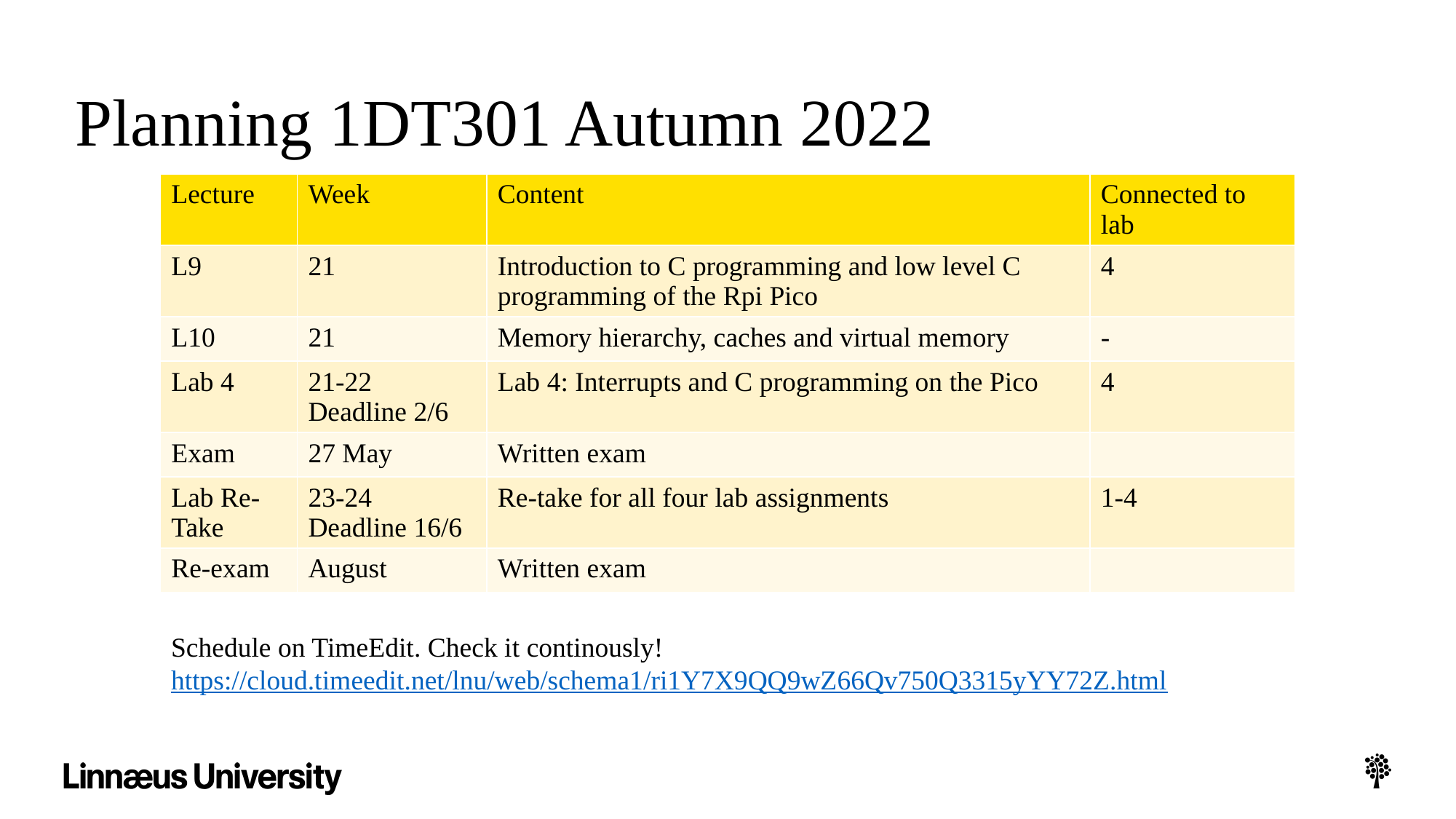

# Planning 1DT301 Autumn 2022
| Lecture | Week | Content | Connected to lab |
| --- | --- | --- | --- |
| L9 | 21 | Introduction to C programming and low level C programming of the Rpi Pico | 4 |
| L10 | 21 | Memory hierarchy, caches and virtual memory | - |
| Lab 4 | 21-22 Deadline 2/6 | Lab 4: Interrupts and C programming on the Pico | 4 |
| Exam | 27 May | Written exam |  |
| Lab Re-Take | 23-24 Deadline 16/6 | Re-take for all four lab assignments | 1-4 |
| Re-exam | August | Written exam |  |
Schedule on TimeEdit. Check it continously!
https://cloud.timeedit.net/lnu/web/schema1/ri1Y7X9QQ9wZ66Qv750Q3315yYY72Z.html